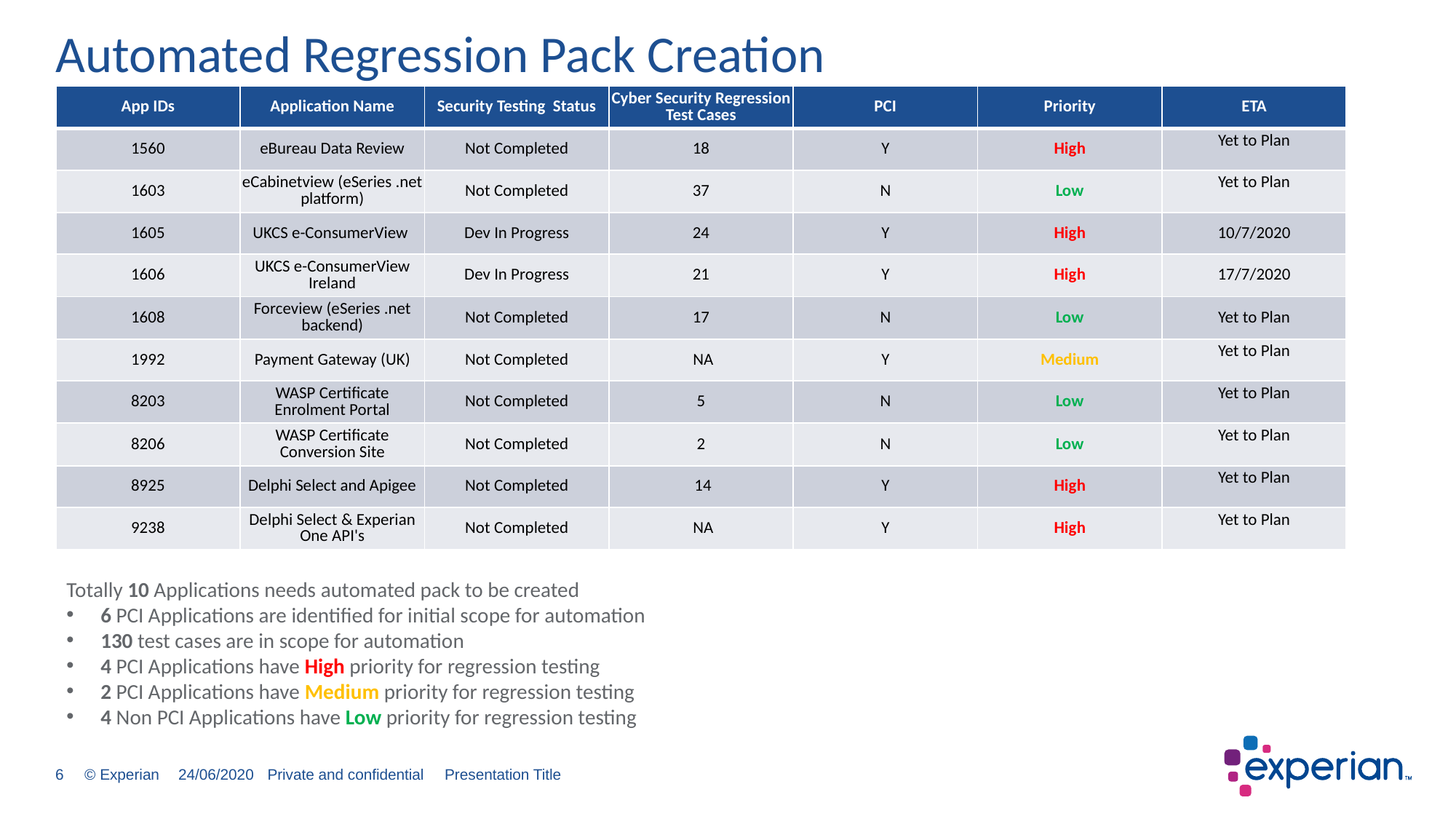

# Automated Regression Pack Creation
| App IDs | Application Name | Security Testing Status | Cyber Security Regression Test Cases | PCI | Priority | ETA |
| --- | --- | --- | --- | --- | --- | --- |
| 1560 | eBureau Data Review | Not Completed | 18 | Y | High | Yet to Plan |
| 1603 | eCabinetview (eSeries .net platform) | Not Completed | 37 | N | Low | Yet to Plan |
| 1605 | UKCS e-ConsumerView | Dev In Progress | 24 | Y | High | 10/7/2020 |
| 1606 | UKCS e-ConsumerView Ireland | Dev In Progress | 21 | Y | High | 17/7/2020 |
| 1608 | Forceview (eSeries .net backend) | Not Completed | 17 | N | Low | Yet to Plan |
| 1992 | Payment Gateway (UK) | Not Completed | NA | Y | Medium | Yet to Plan |
| 8203 | WASP Certificate Enrolment Portal | Not Completed | 5 | N | Low | Yet to Plan |
| 8206 | WASP Certificate Conversion Site | Not Completed | 2 | N | Low | Yet to Plan |
| 8925 | Delphi Select and Apigee | Not Completed | 14 | Y | High | Yet to Plan |
| 9238 | Delphi Select & Experian One API's | Not Completed | NA | Y | High | Yet to Plan |

Totally 10 Applications needs automated pack to be created
6 PCI Applications are identified for initial scope for automation
130 test cases are in scope for automation
4 PCI Applications have High priority for regression testing
2 PCI Applications have Medium priority for regression testing
4 Non PCI Applications have Low priority for regression testing
24/06/2020
Private and confidential     Presentation Title